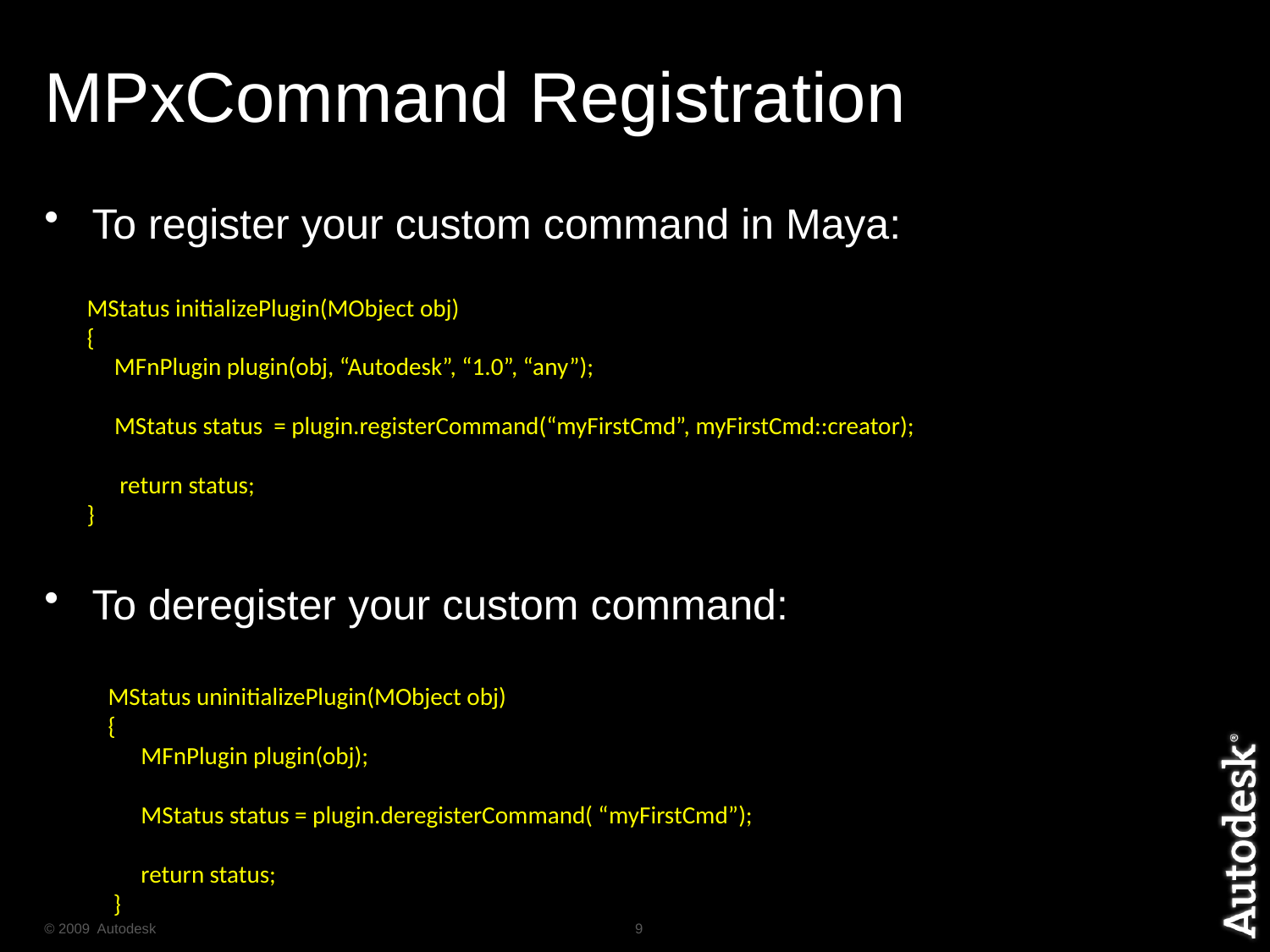

# MPxCommand Registration
To register your custom command in Maya:

To deregister your custom command:

MStatus initializePlugin(MObject obj)
{
     MFnPlugin plugin(obj, “Autodesk”, “1.0”, “any”);
     MStatus status  = plugin.registerCommand(“myFirstCmd”, myFirstCmd::creator);

      return status;
}

MStatus uninitializePlugin(MObject obj)
{
      MFnPlugin plugin(obj);
      MStatus status = plugin.deregisterCommand( “myFirstCmd”);

      return status;
 }